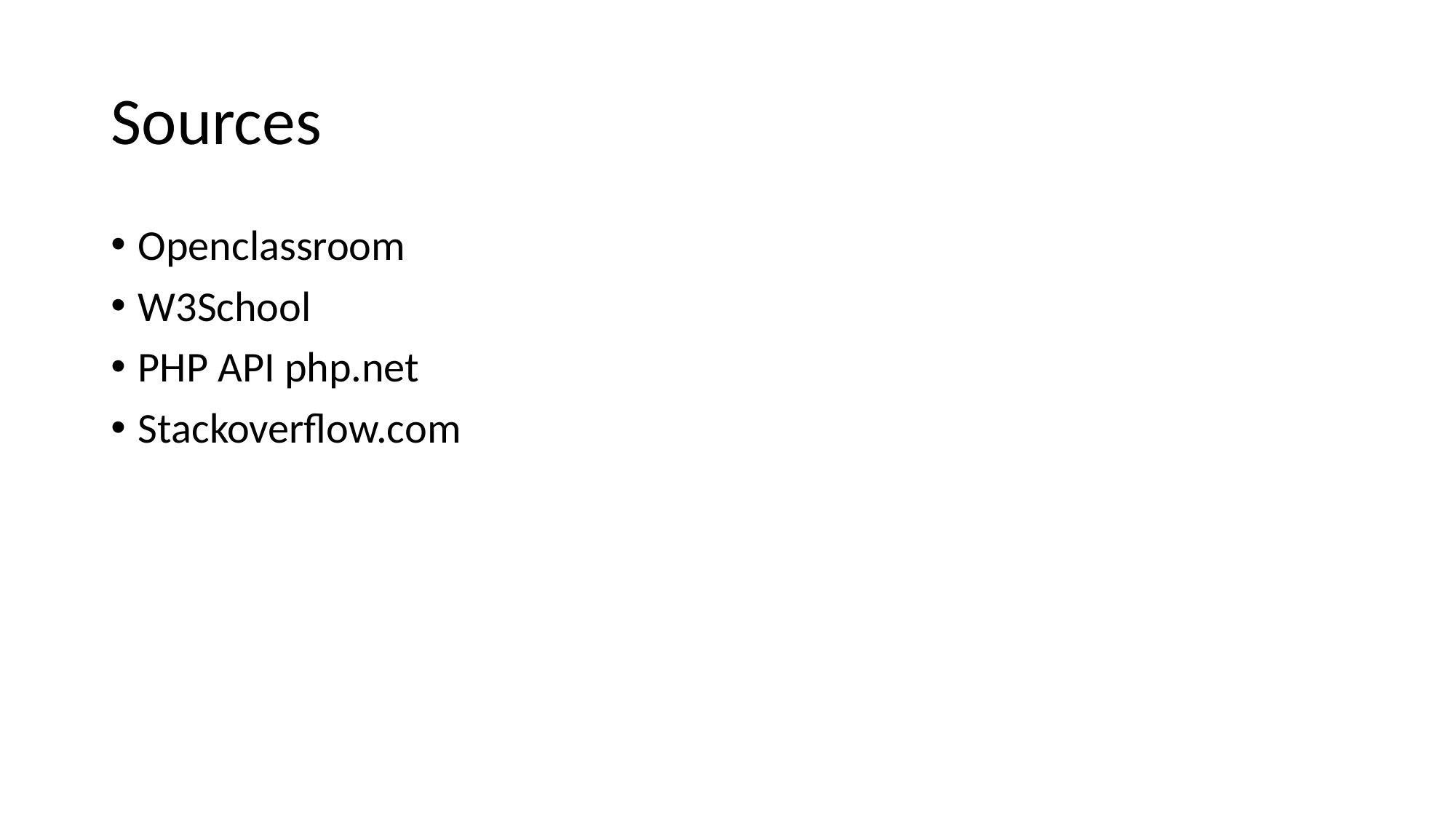

# Sources
Openclassroom
W3School
PHP API php.net
Stackoverflow.com